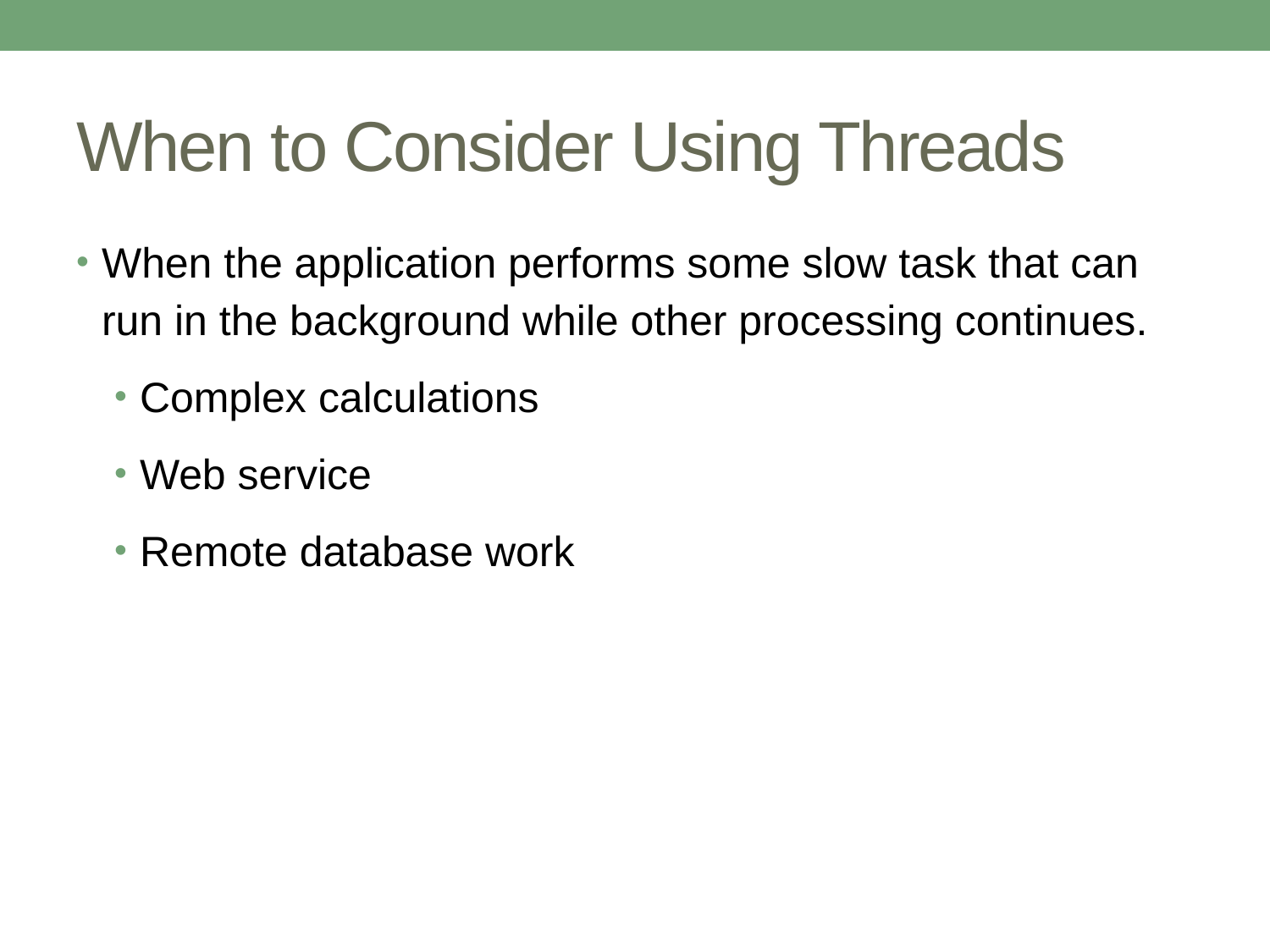

# When to Consider Using Threads
When the application performs some slow task that can run in the background while other processing continues.
Complex calculations
Web service
Remote database work